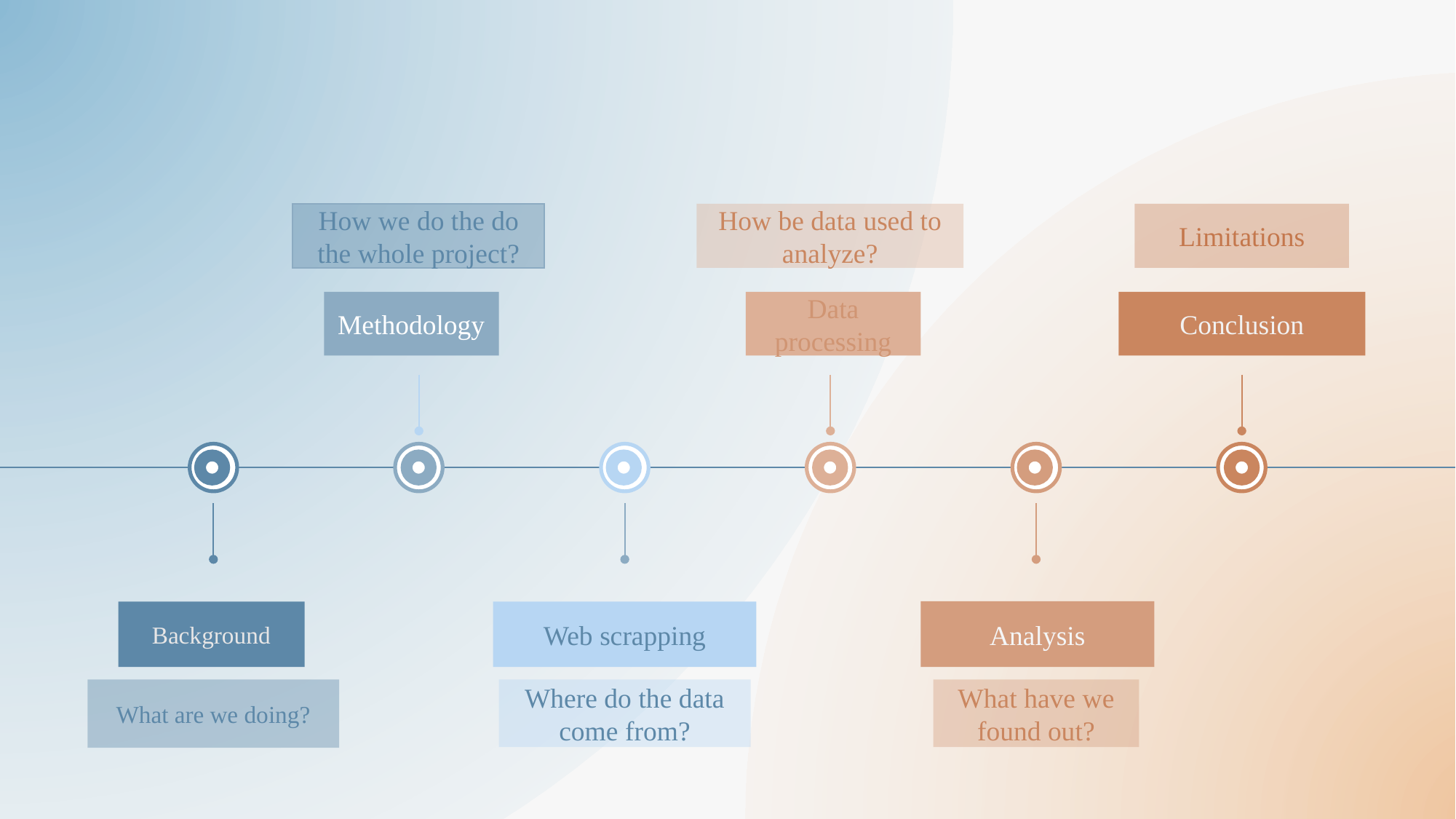

How be data used to analyze?
Limitations
How we do the do the whole project?
Data processing

Methodology

Conclusion

Background
What are we doing?

Web scrapping
Where do the data come from?

Analysis
What have we found out?